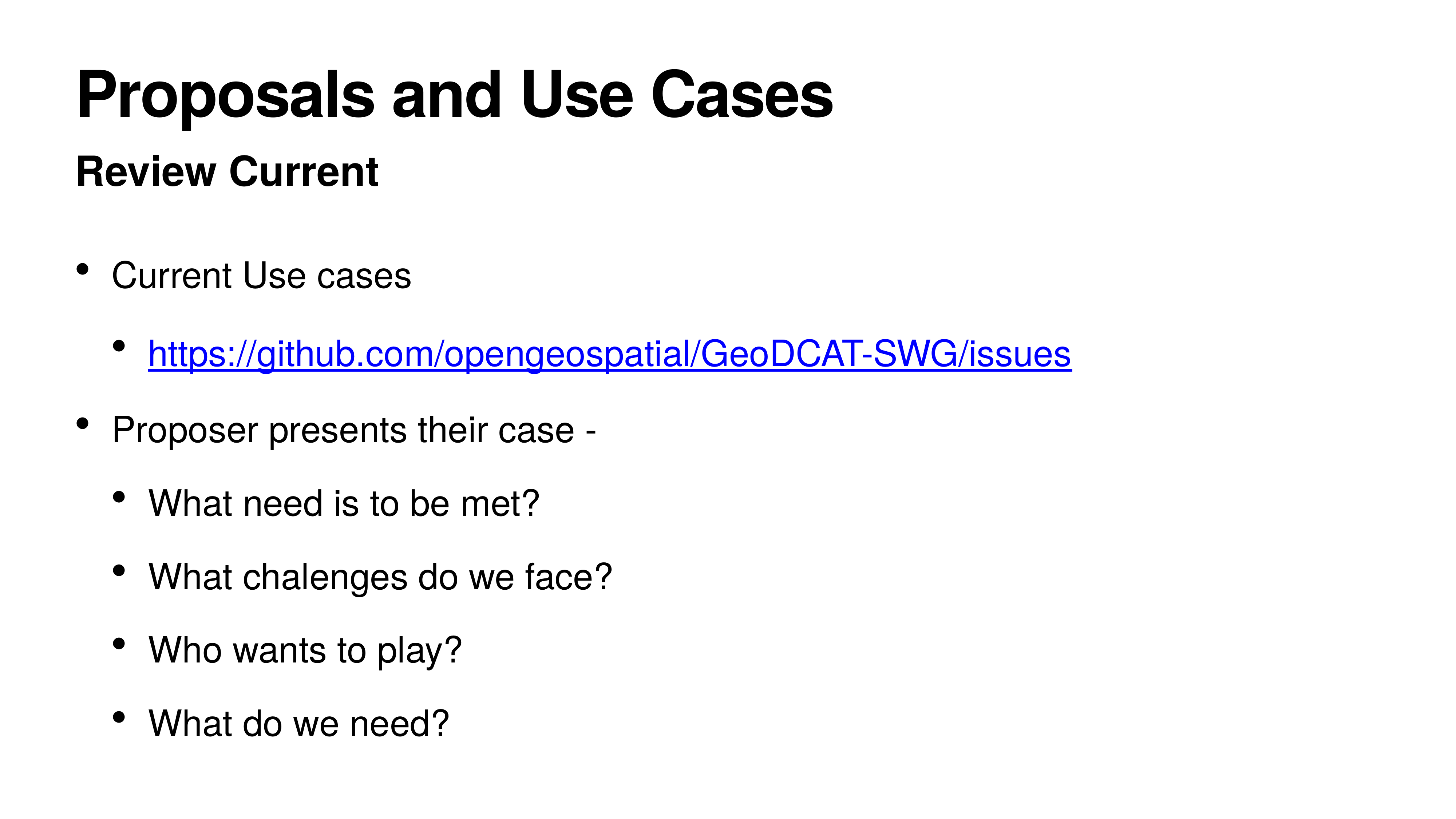

# Proposals and Use Cases
Review Current
Current Use cases
https://github.com/opengeospatial/GeoDCAT-SWG/issues
Proposer presents their case -
What need is to be met?
What chalenges do we face?
Who wants to play?
What do we need?